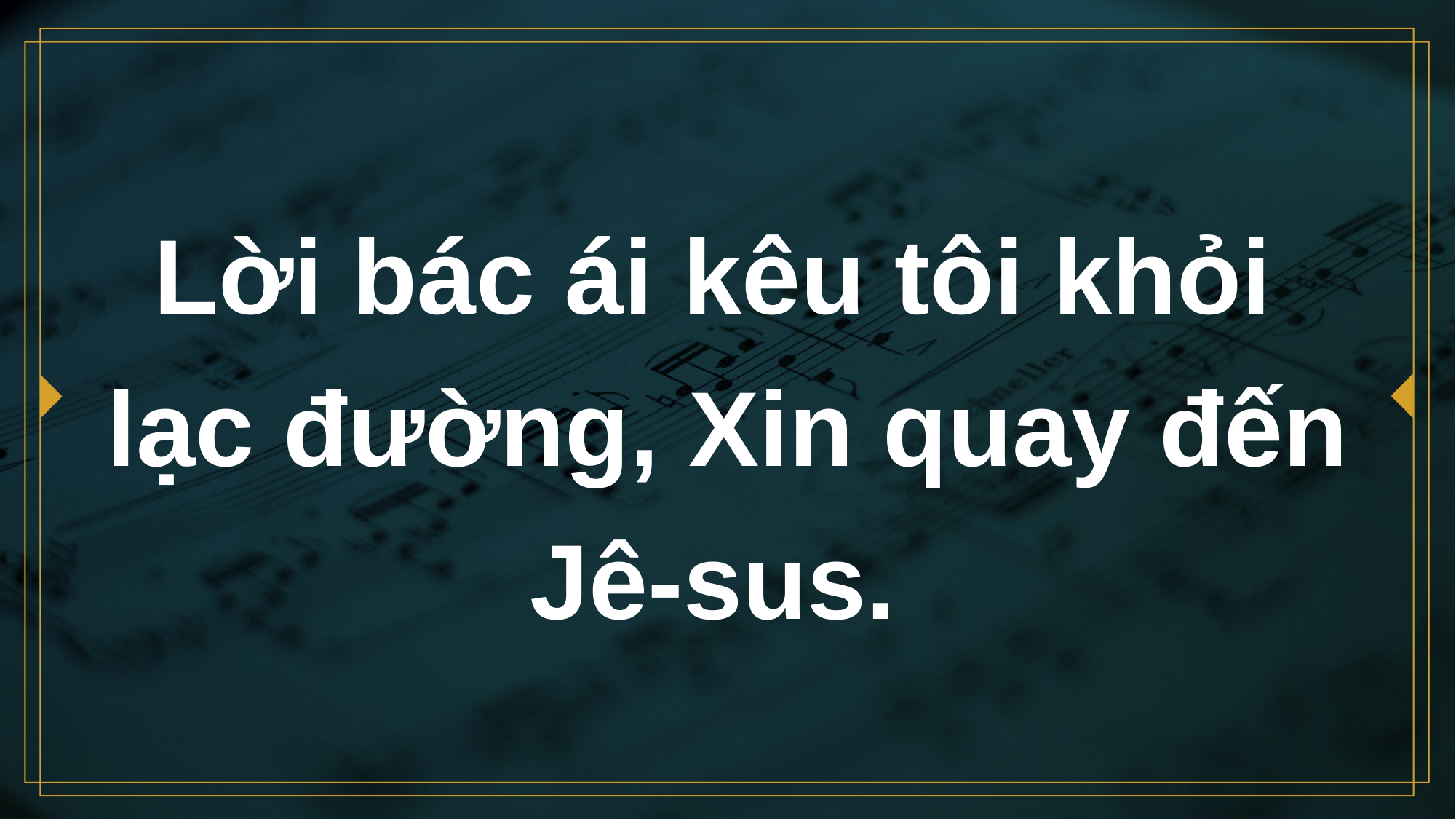

# Lời bác ái kêu tôi khỏi lạc đường, Xin quay đến Jê-sus.